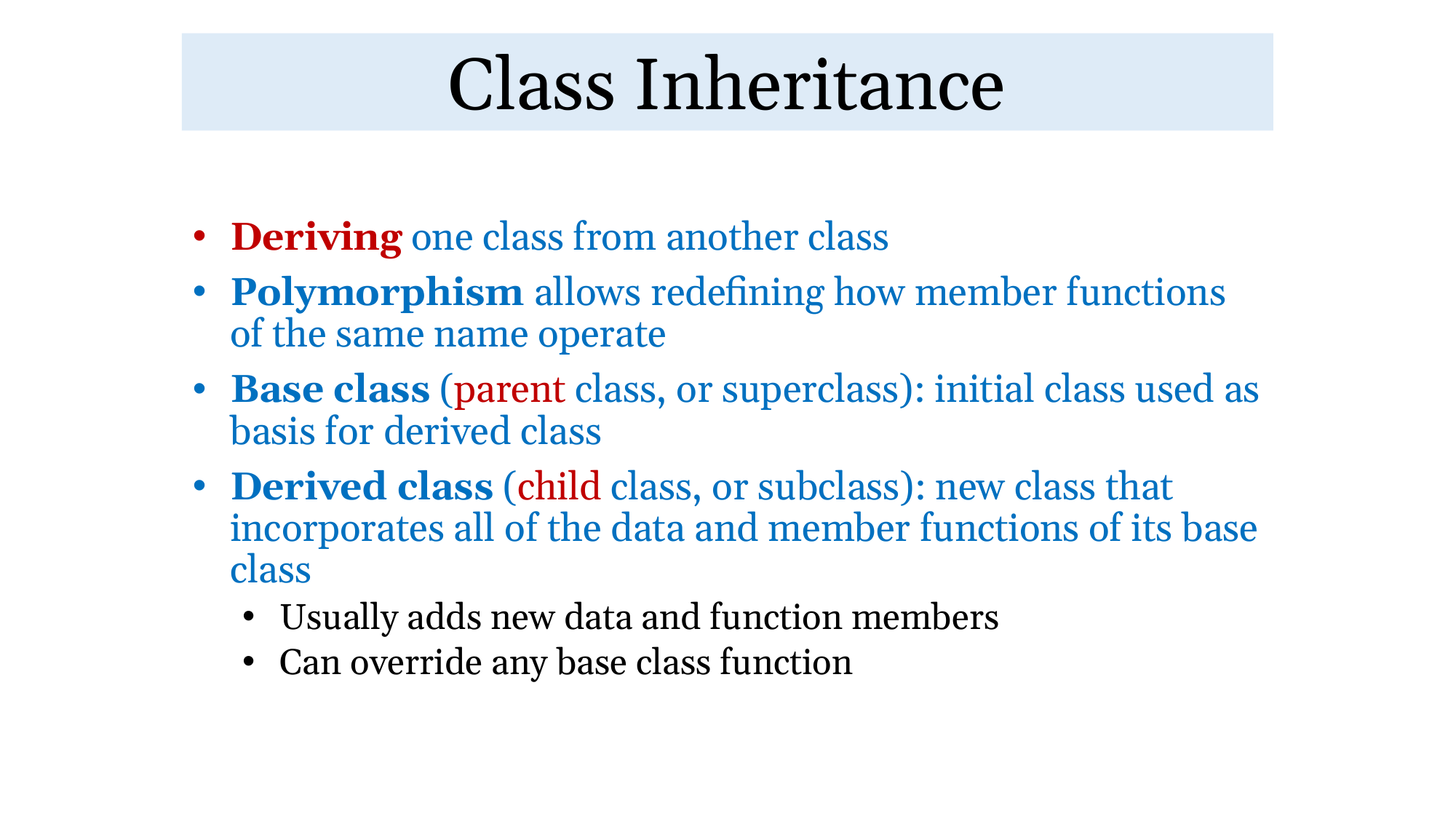

# Class Inheritance

Deriving one class from another class
Polymorphism allows redefining how member functions of the same name operate
Base class (parent class, or superclass): initial class used as basis for derived class
Derived class (child class, or subclass): new class that incorporates all of the data and member functions of its base class
Usually adds new data and function members
Can override any base class function